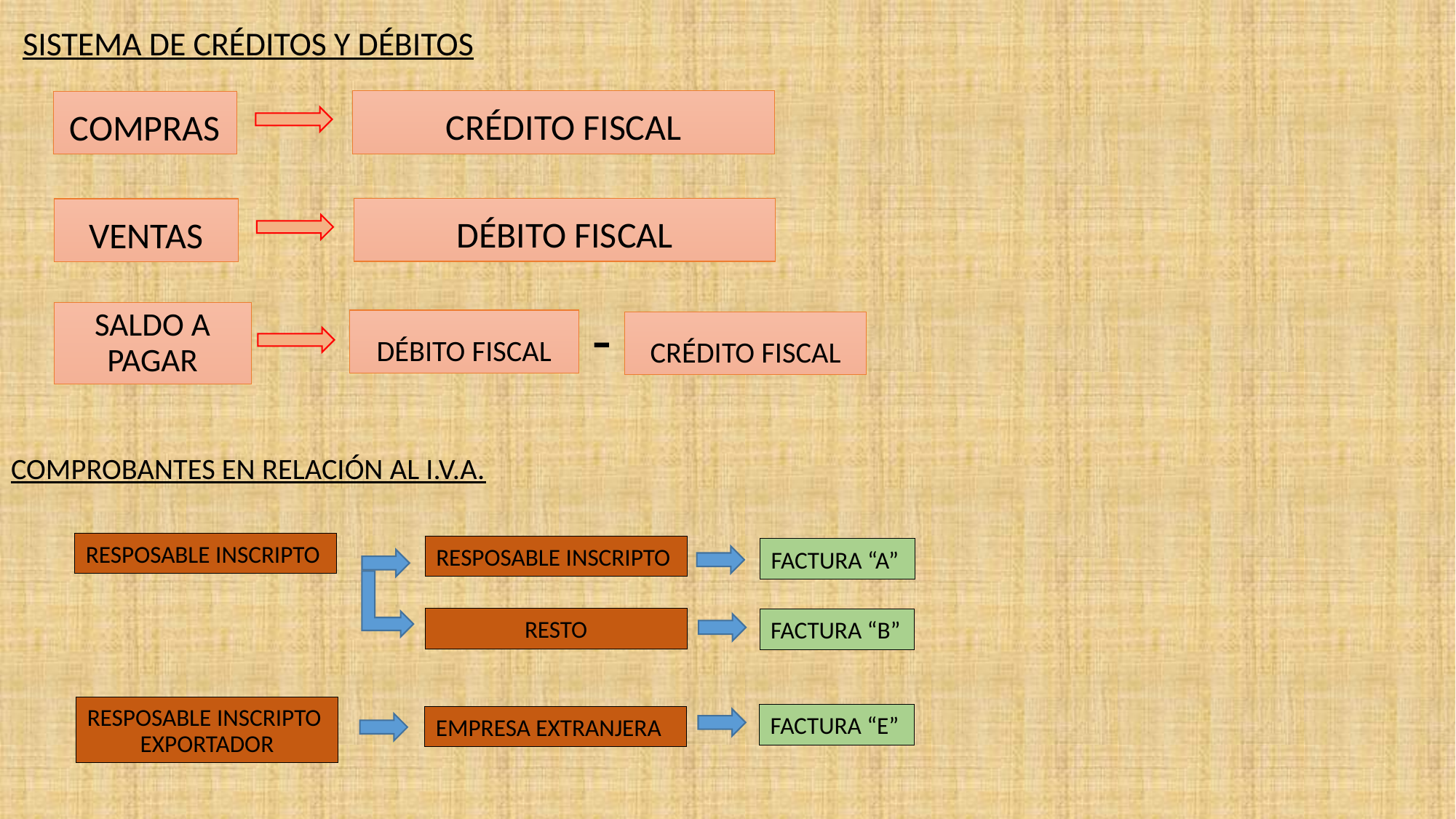

SISTEMA DE CRÉDITOS Y DÉBITOS
CRÉDITO FISCAL
COMPRAS

DÉBITO FISCAL
VENTAS

-
SALDO A PAGAR
DÉBITO FISCAL
CRÉDITO FISCAL

COMPROBANTES EN RELACIÓN AL I.V.A.
RESPOSABLE INSCRIPTO
RESPOSABLE INSCRIPTO
FACTURA “A”

RESTO
FACTURA “B”

RESPOSABLE INSCRIPTO
EXPORTADOR
FACTURA “E”
EMPRESA EXTRANJERA